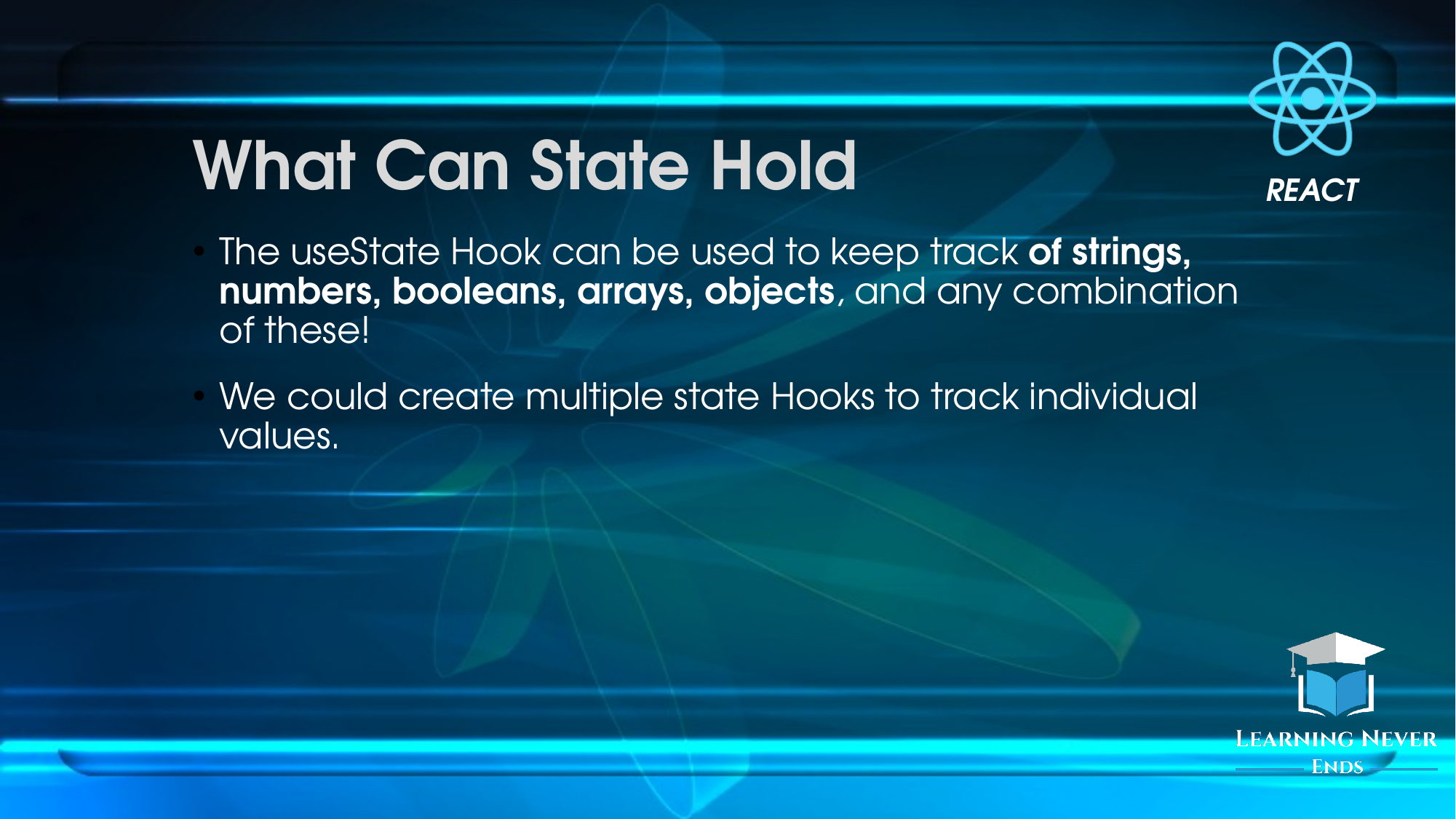

# What Can State Hold
The useState Hook can be used to keep track of strings, numbers, booleans, arrays, objects, and any combination of these!
We could create multiple state Hooks to track individual values.